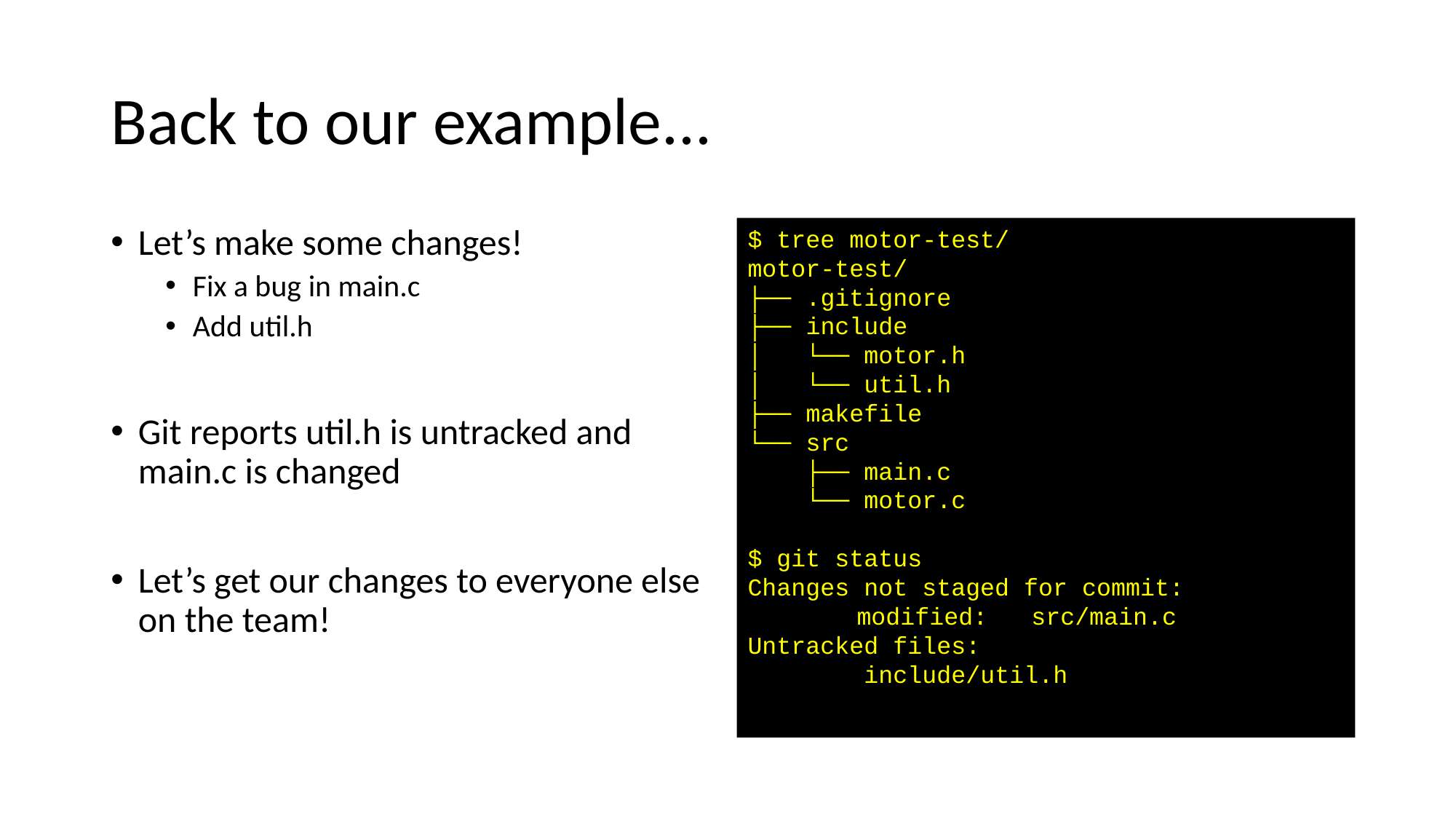

# Back to our example...
Let’s make some changes!
Fix a bug in main.c
Add util.h

Git reports util.h is untracked and main.c is changed

Let’s get our changes to everyone else on the team!

$ tree motor-test/
motor-test/
├── .gitignore
├── include
│   └── motor.h
│   └── util.h
├── makefile
└── src
    ├── main.c
    └── motor.c

$ git status
Changes not staged for commit:
	modified:   src/main.c
Untracked files:
        include/util.h